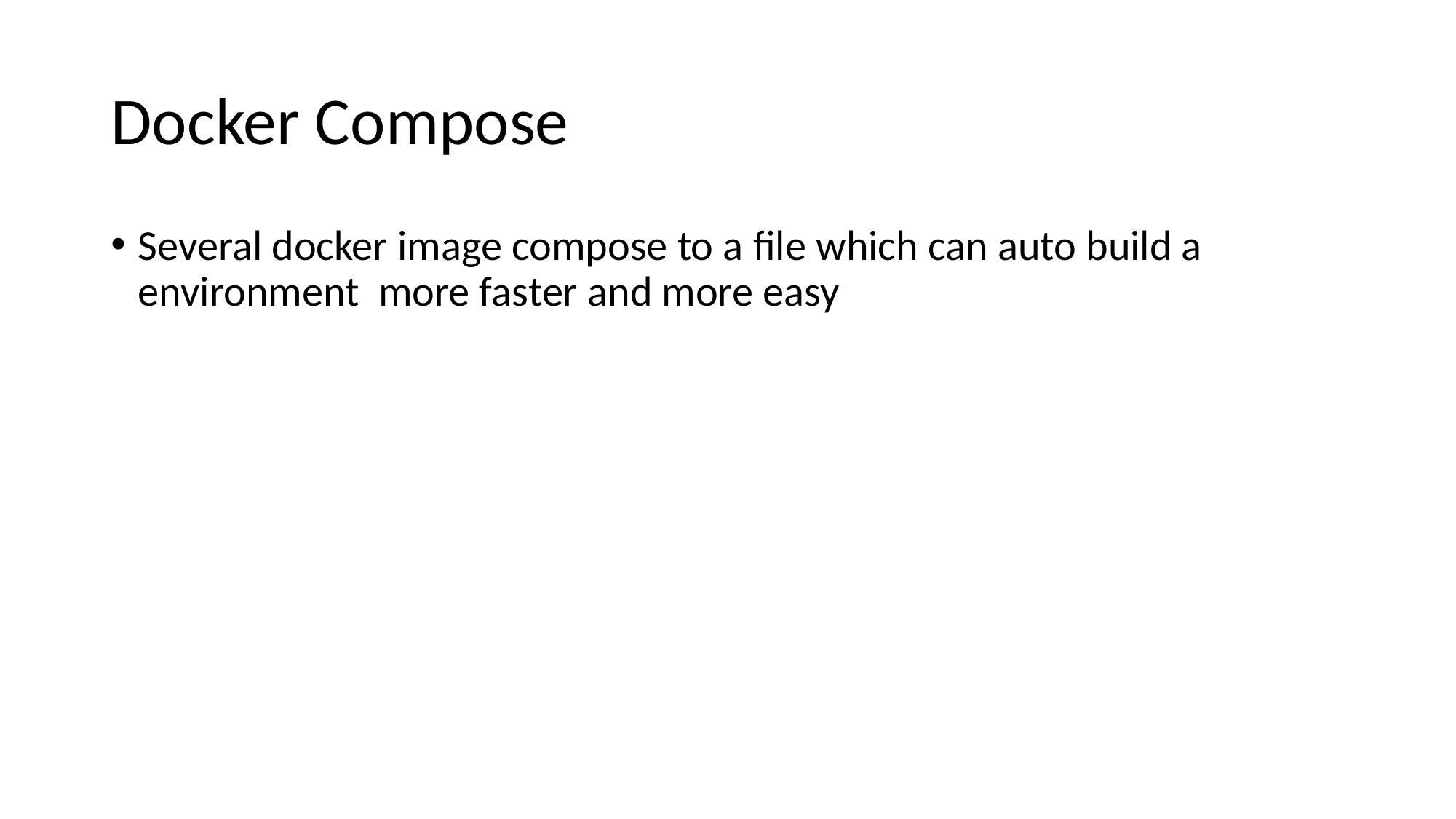

# Docker Compose
Several docker image compose to a file which can auto build a environment  more faster and more easy